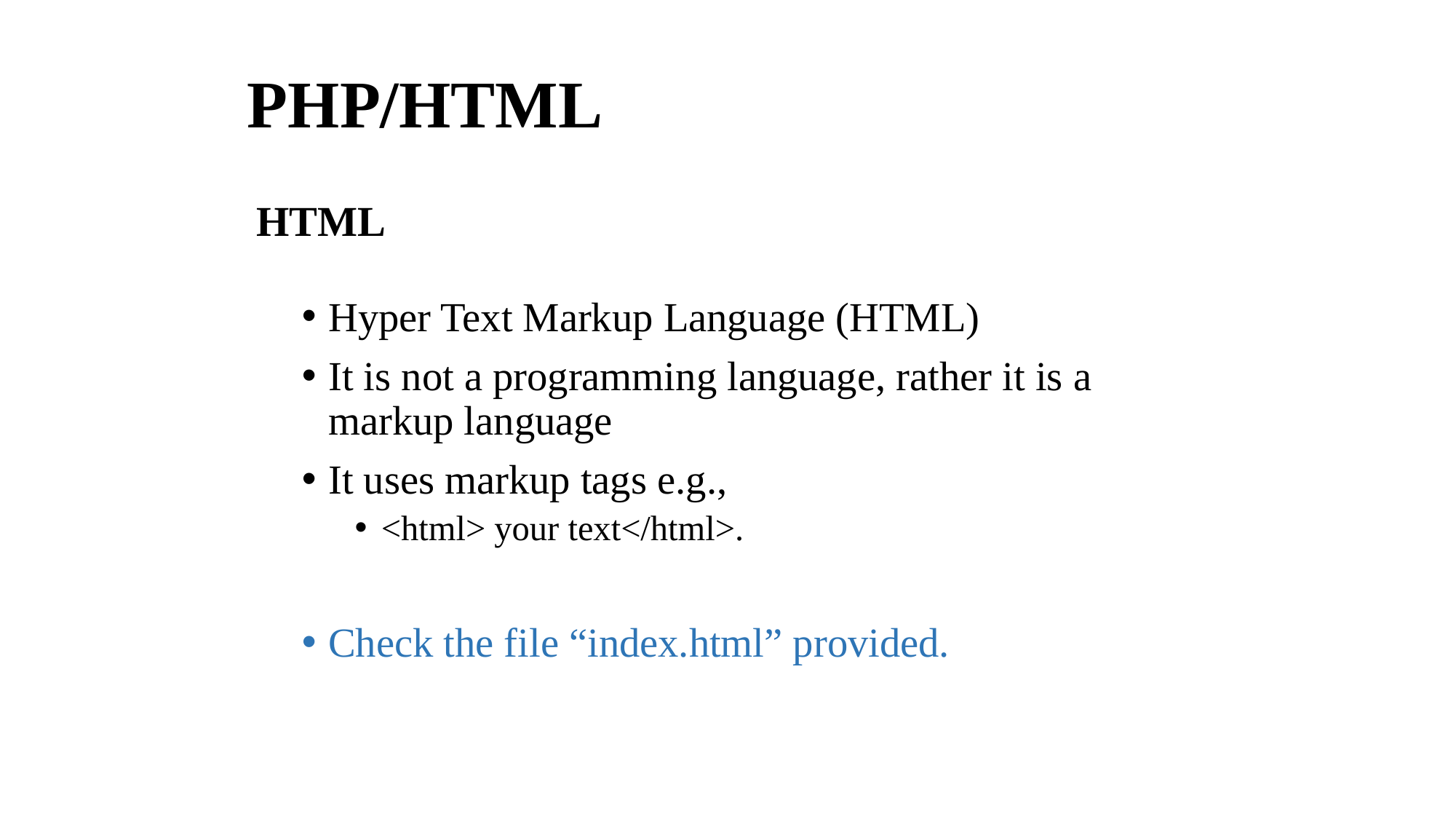

PHP/HTML
HTML
Hyper Text Markup Language (HTML)
It is not a programming language, rather it is a markup language
It uses markup tags e.g.,
<html> your text</html>.

Check the file “index.html” provided.